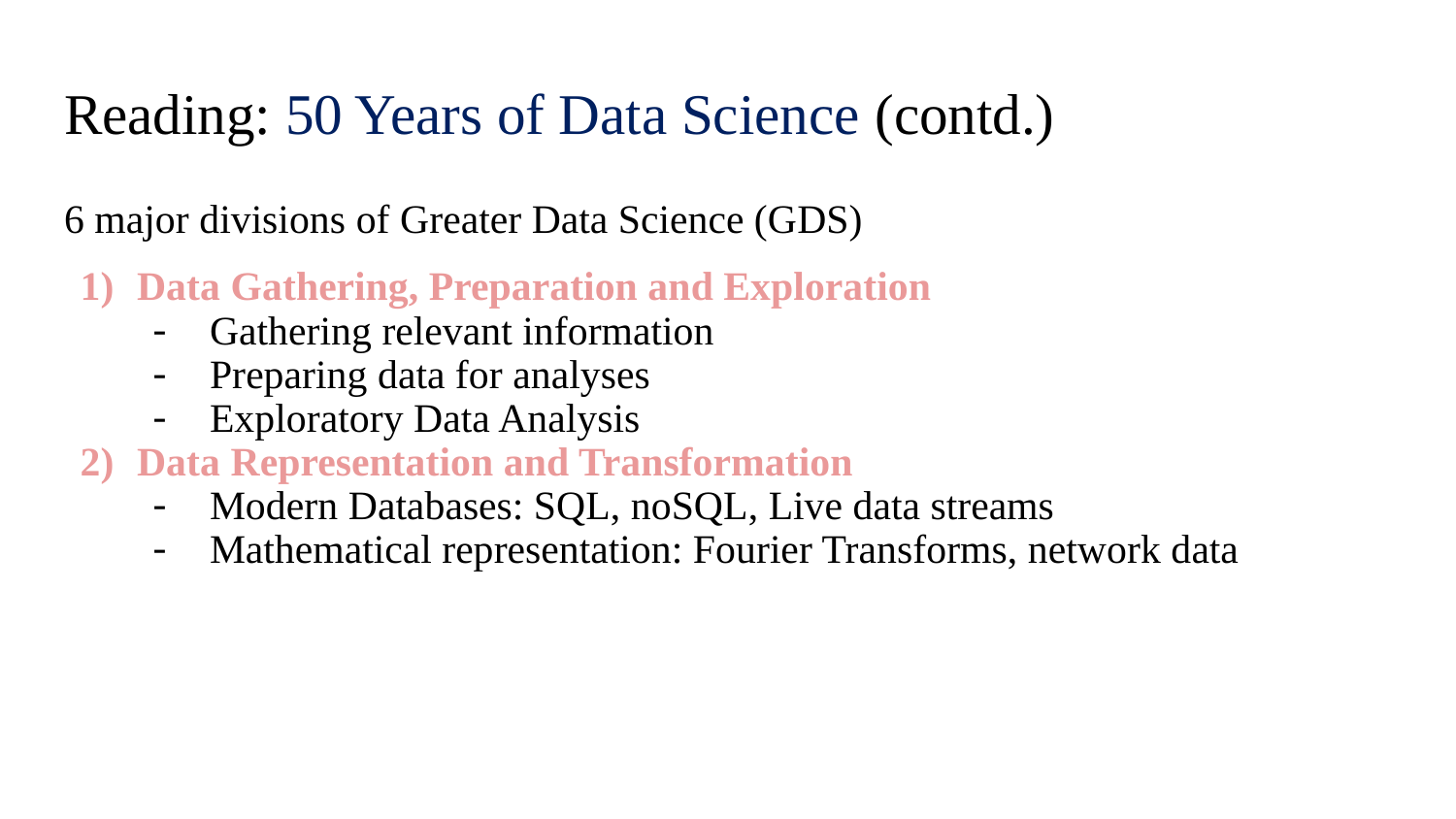

# Reading: 50 Years of Data Science (contd.)
6 major divisions of Greater Data Science (GDS)
Data Gathering, Preparation and Exploration
Gathering relevant information
Preparing data for analyses
Exploratory Data Analysis
Data Representation and Transformation
Modern Databases: SQL, noSQL, Live data streams
Mathematical representation: Fourier Transforms, network data